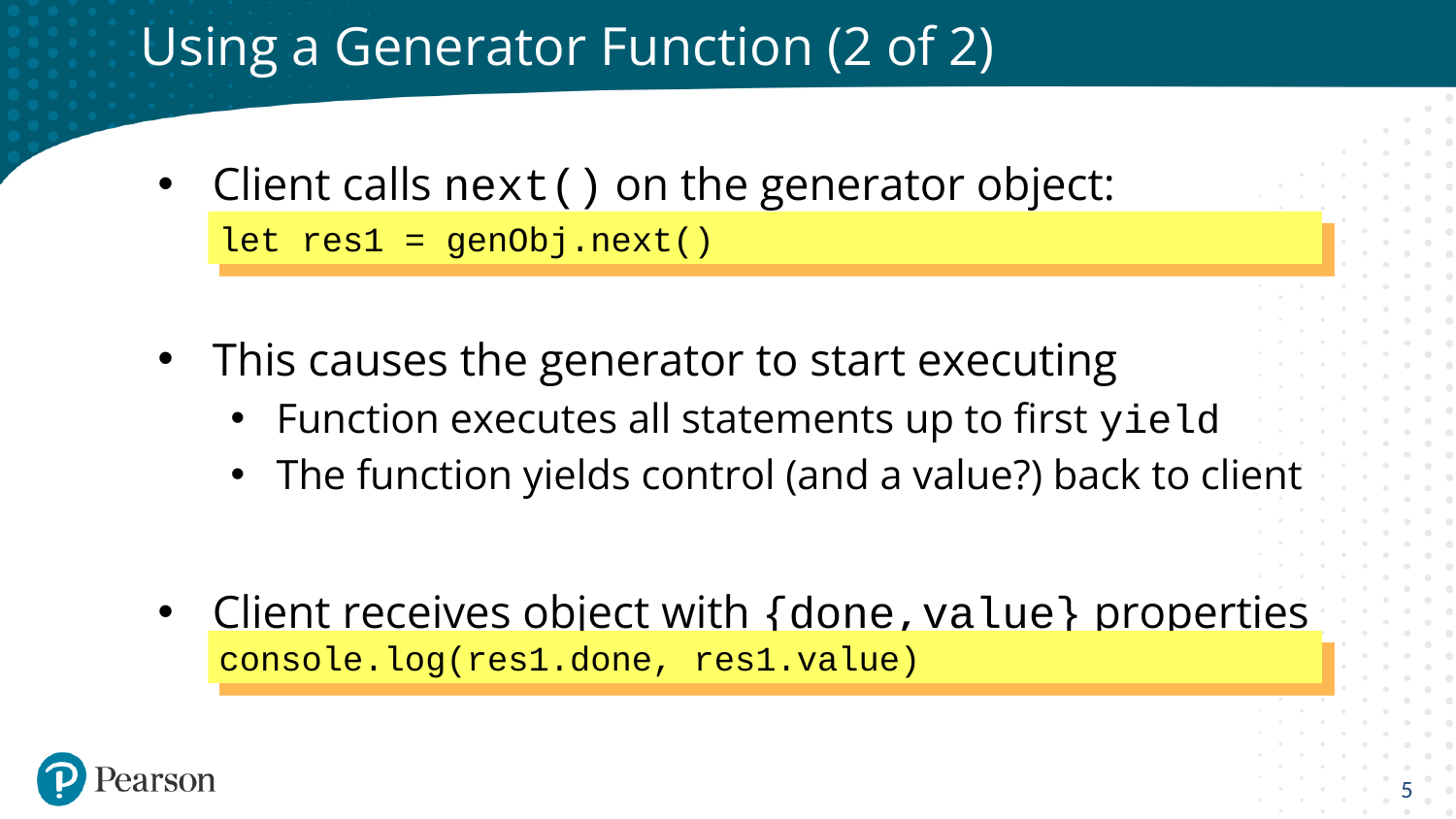

# Using a Generator Function (2 of 2)
Client calls next() on the generator object:

This causes the generator to start executing
Function executes all statements up to first yield
The function yields control (and a value?) back to client

Client receives object with {done,value} properties

let res1 = genObj.next()
console.log(res1.done, res1.value)
5